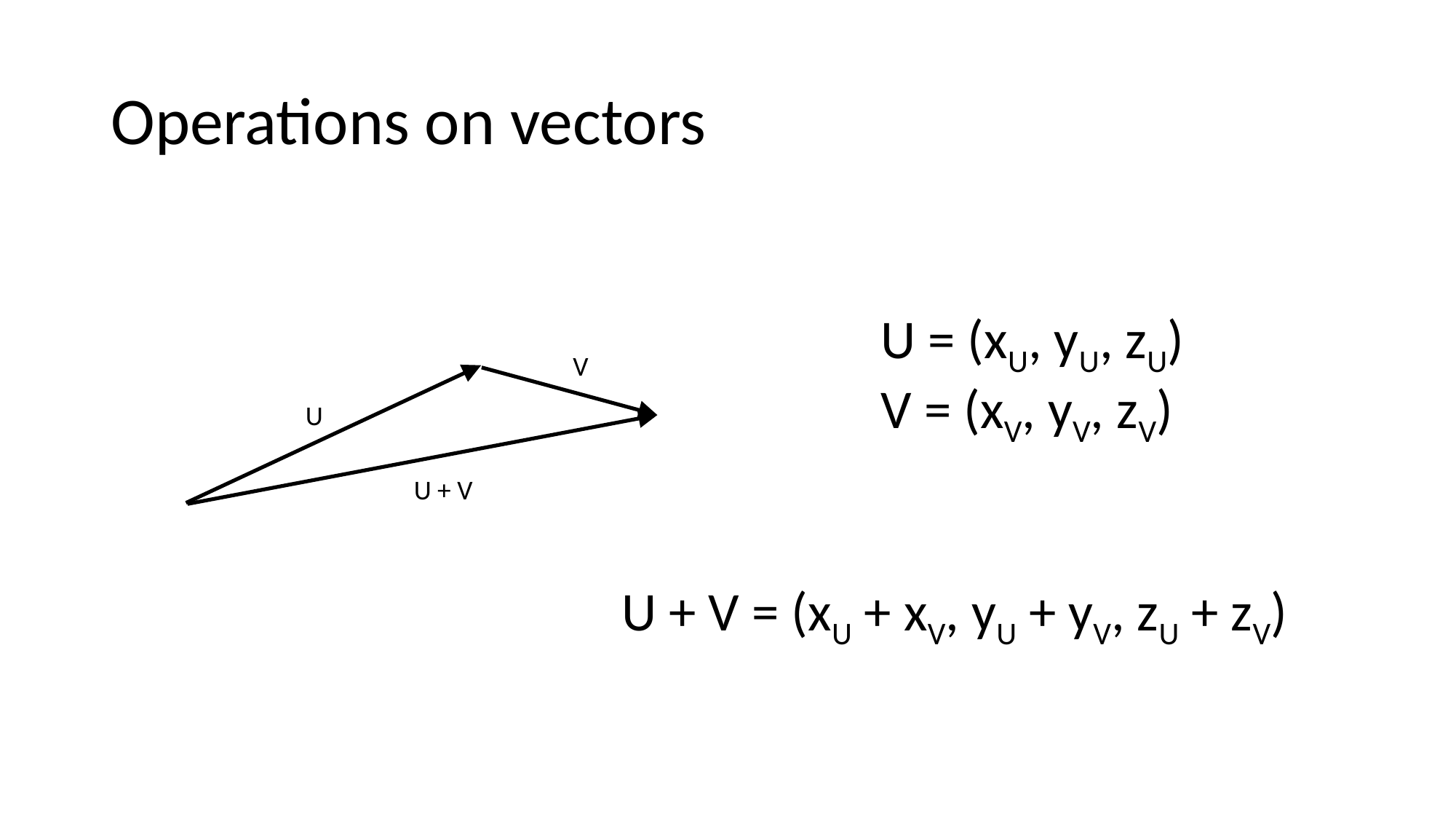

# Operations on vectors
U = (xU, yU, zU)
V
V = (xV, yV, zV)
U
U + V
U + V = (xU + xV, yU + yV, zU + zV)